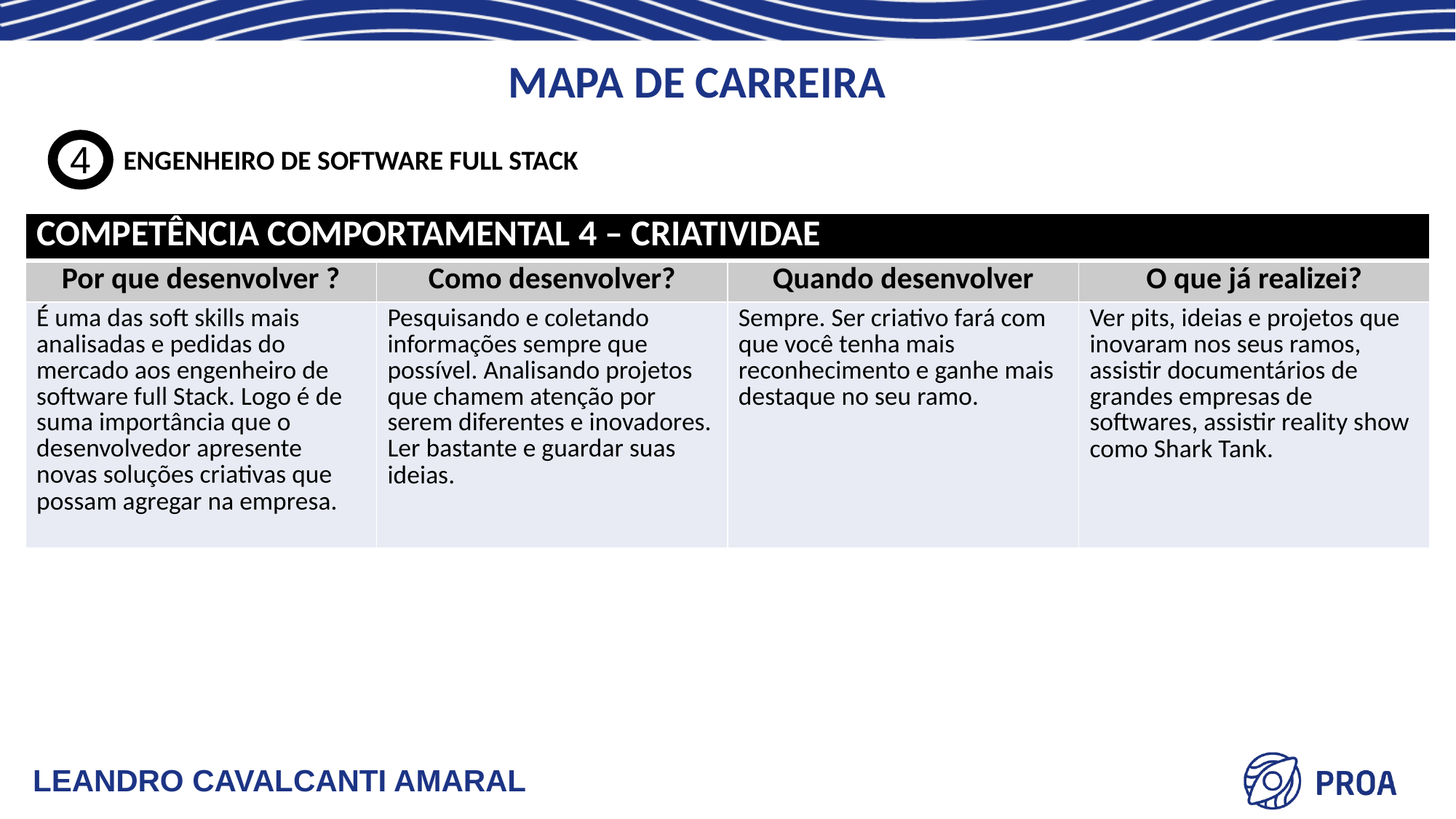

MAPA DE CARREIRA

4
ENGENHEIRO DE SOFTWARE FULL STACK
| COMPETÊNCIA COMPORTAMENTAL 4 – CRIATIVIDAE |  |  |  |
| --- | --- | --- | --- |
| Por que desenvolver ? | Como desenvolver? | Quando desenvolver | O que já realizei? |
| É uma das soft skills mais analisadas e pedidas do mercado aos engenheiro de software full Stack. Logo é de suma importância que o desenvolvedor apresente novas soluções criativas que possam agregar na empresa. | Pesquisando e coletando informações sempre que possível. Analisando projetos que chamem atenção por serem diferentes e inovadores. Ler bastante e guardar suas ideias. | Sempre. Ser criativo fará com que você tenha mais reconhecimento e ganhe mais destaque no seu ramo. | Ver pits, ideias e projetos que inovaram nos seus ramos, assistir documentários de grandes empresas de softwares, assistir reality show como Shark Tank. |
LEANDRO CAVALCANTI AMARAL